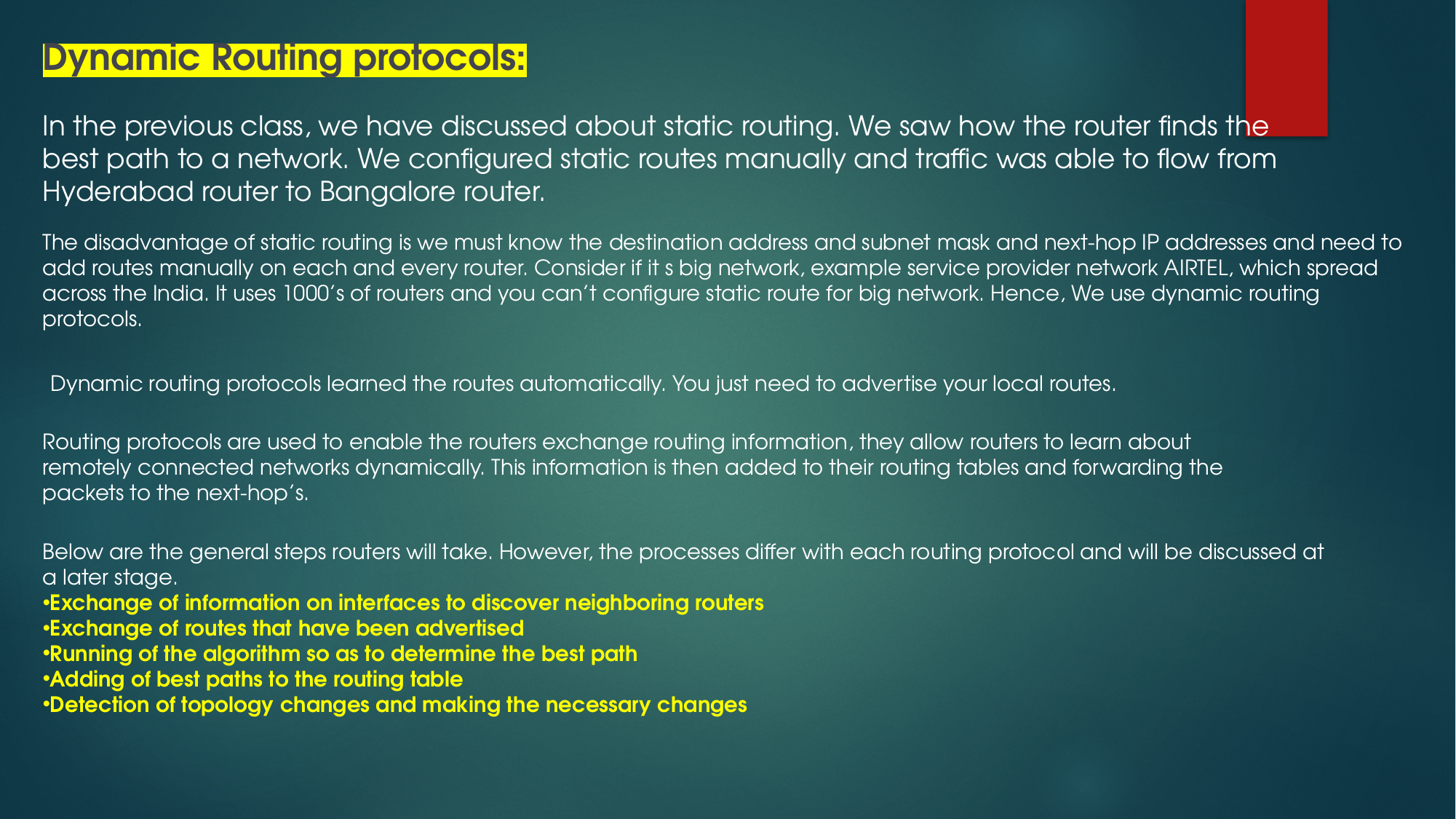

Dynamic Routing protocols:

In the previous class, we have discussed about static routing. We saw how the router finds the best path to a network. We configured static routes manually and traffic was able to flow from Hyderabad router to Bangalore router.

The disadvantage of static routing is we must know the destination address and subnet mask and next-hop IP addresses and need to add routes manually on each and every router. Consider if it s big network, example service provider network AIRTEL, which spread across the India. It uses 1000’s of routers and you can’t configure static route for big network. Hence, We use dynamic routing protocols.
Dynamic routing protocols learned the routes automatically. You just need to advertise your local routes.
Routing protocols are used to enable the routers exchange routing information, they allow routers to learn about remotely connected networks dynamically. This information is then added to their routing tables and forwarding the packets to the next-hop’s.
Below are the general steps routers will take. However, the processes differ with each routing protocol and will be discussed at a later stage.
Exchange of information on interfaces to discover neighboring routers
Exchange of routes that have been advertised
Running of the algorithm so as to determine the best path
Adding of best paths to the routing table
Detection of topology changes and making the necessary changes